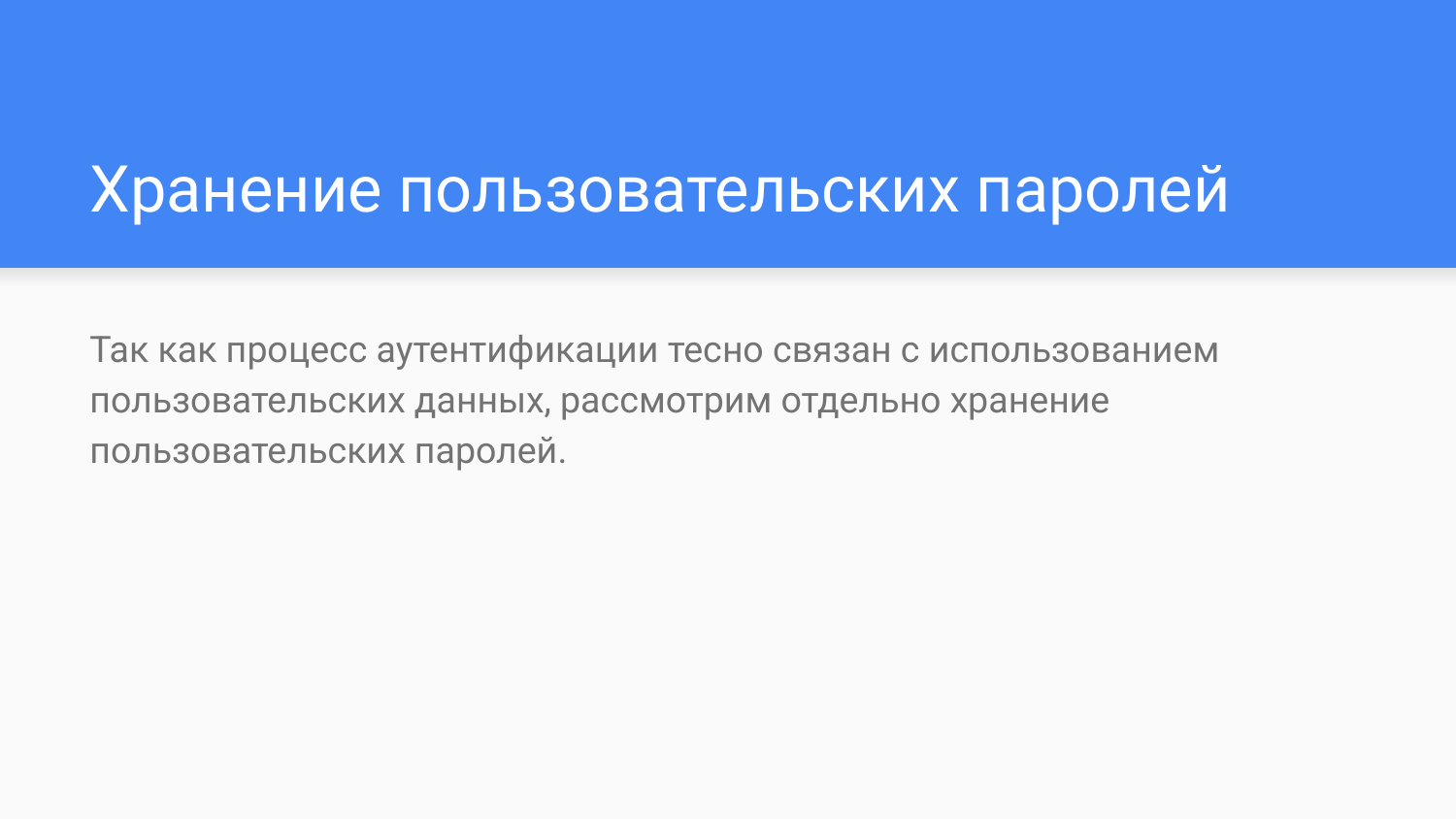

# Хранение пользовательских паролей
Так как процесс аутентификации тесно связан с использованием пользовательских данных, рассмотрим отдельно хранение пользовательских паролей.